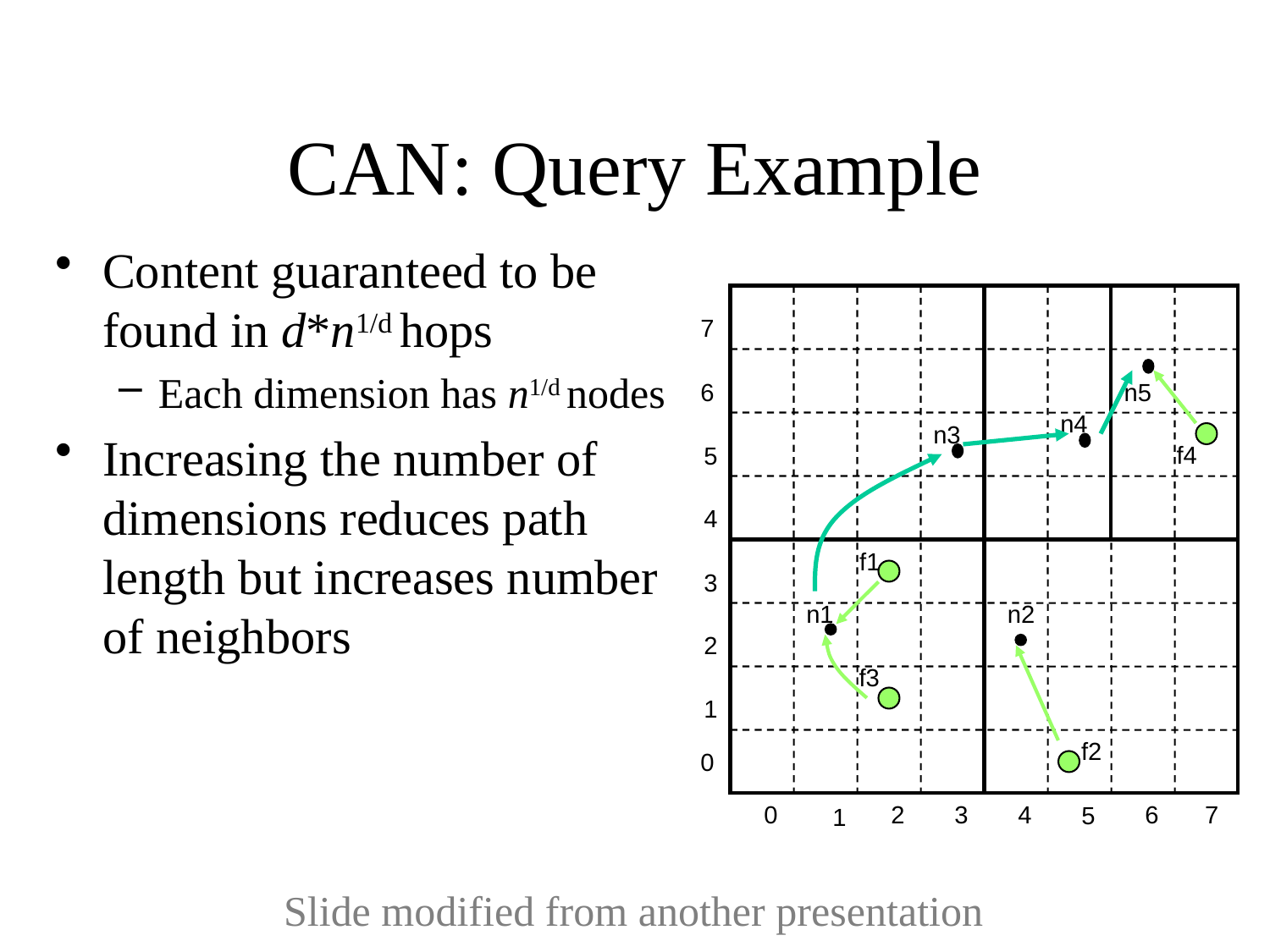

# CAN: Query Example
Content guaranteed to be found in d*n1/d hops
Each dimension has n1/d nodes
Increasing the number of dimensions reduces path length but increases number of neighbors

7

6
n5
n4

n3

f4
5

4

f1

3

n2
n1

2

f3

1

f2
0

0
2
3
4
6
7
5
1
Slide modified from another presentation